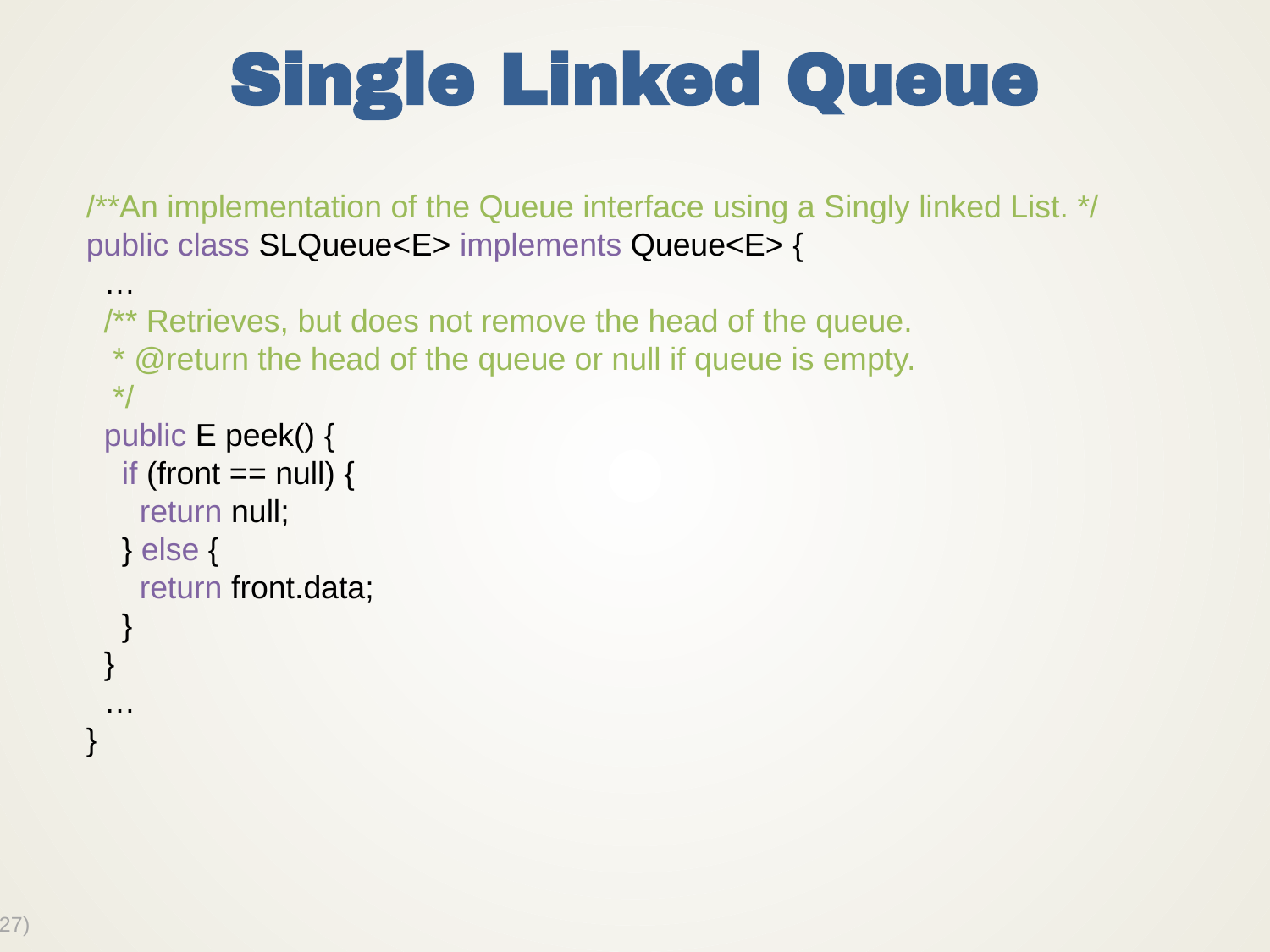

# Single Linked Queue

/**An implementation of the Queue interface using a Singly linked List. */
public class SLQueue<E> implements Queue<E> {
  …
  /** Retrieves, but does not remove the head of the queue.
   * @return the head of the queue or null if queue is empty.
   */
  public E peek() {
    if (front == null) {
      return null;
    } else {
      return front.data;
    }
  }
  …
}